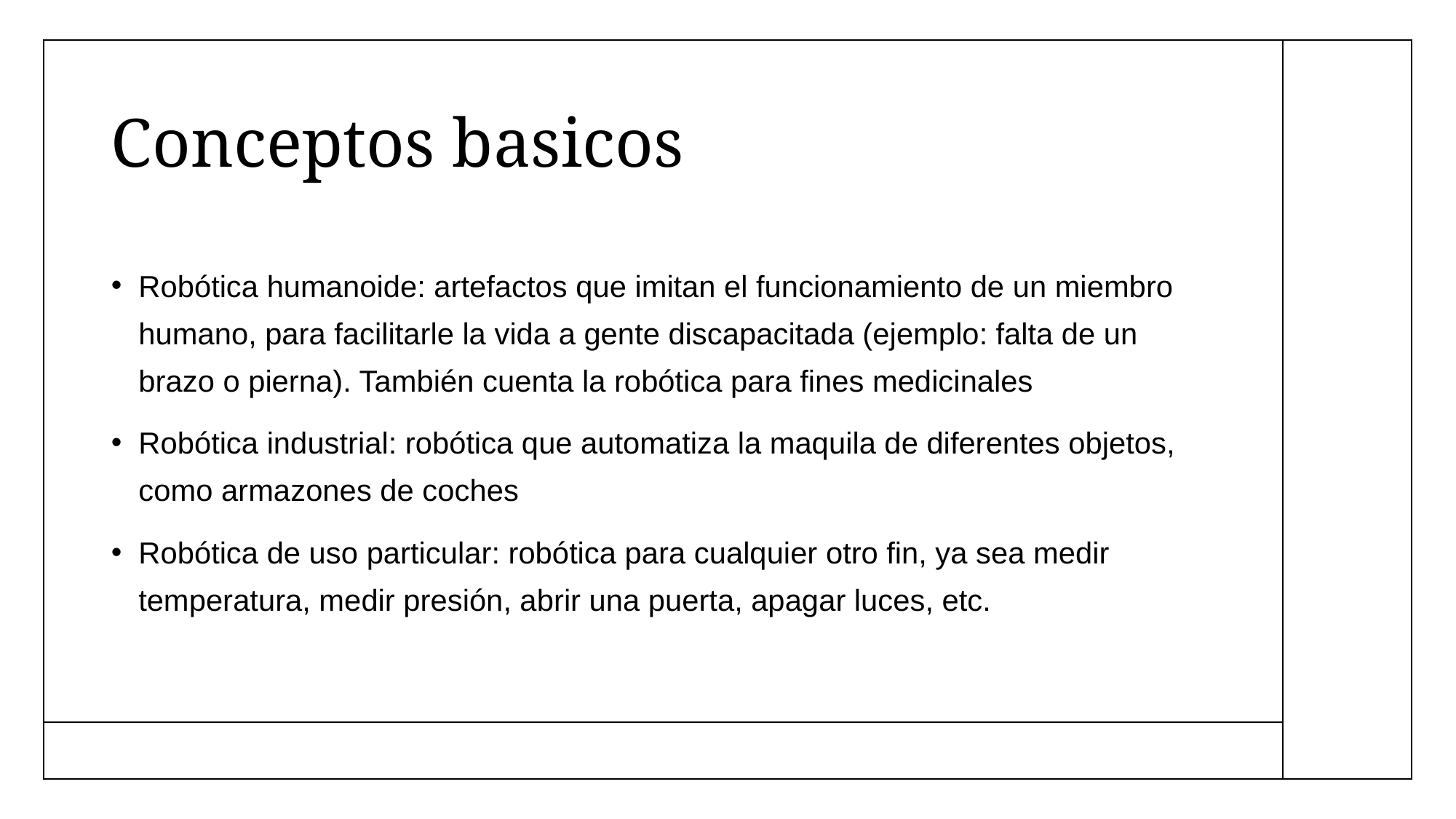

# Conceptos basicos
Robótica humanoide: artefactos que imitan el funcionamiento de un miembro humano, para facilitarle la vida a gente discapacitada (ejemplo: falta de un brazo o pierna). También cuenta la robótica para fines medicinales
Robótica industrial: robótica que automatiza la maquila de diferentes objetos, como armazones de coches
Robótica de uso particular: robótica para cualquier otro fin, ya sea medir temperatura, medir presión, abrir una puerta, apagar luces, etc.